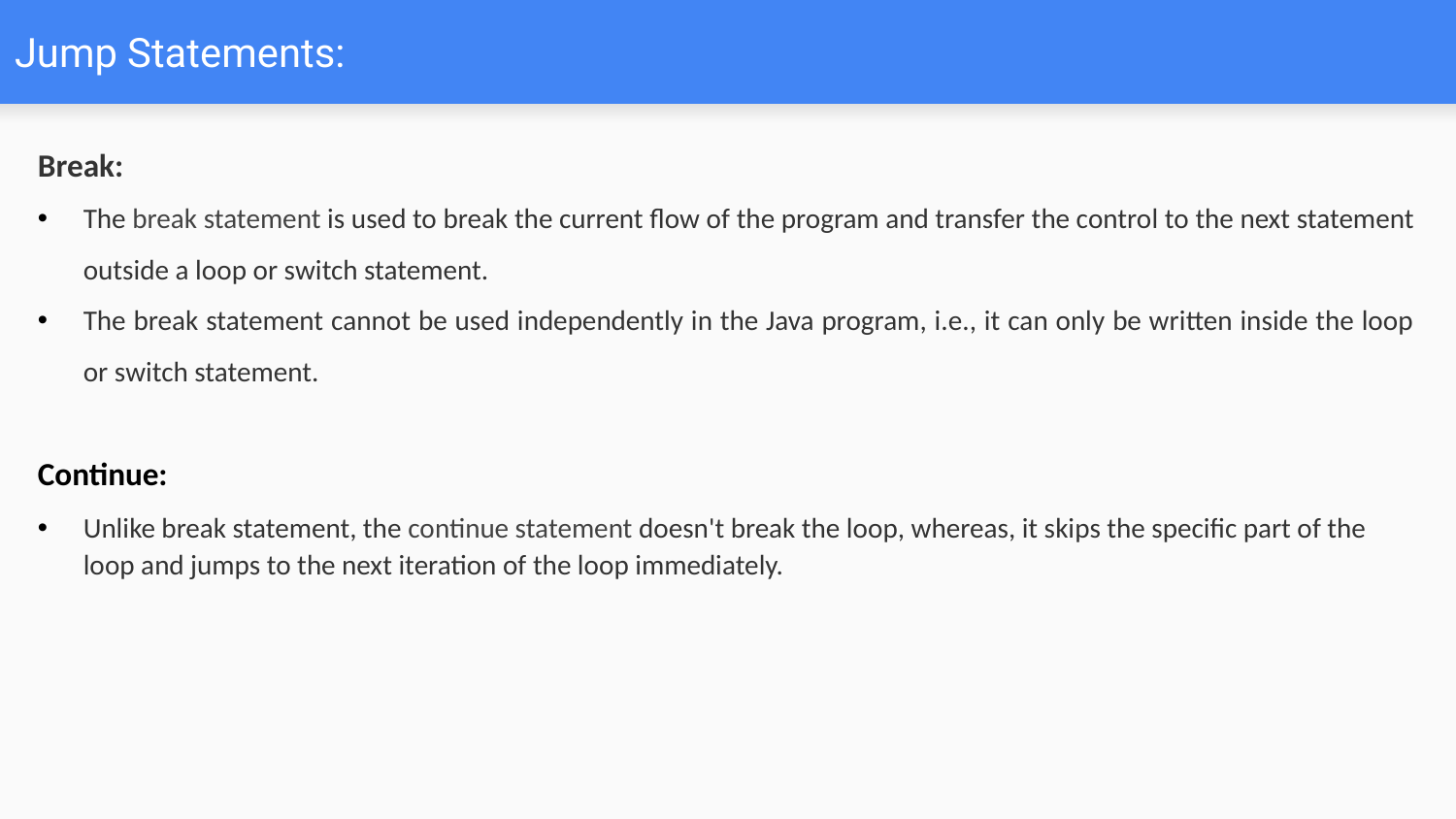

# Jump Statements:
Break:
The break statement is used to break the current flow of the program and transfer the control to the next statement outside a loop or switch statement.
The break statement cannot be used independently in the Java program, i.e., it can only be written inside the loop or switch statement.

Continue:
Unlike break statement, the continue statement doesn't break the loop, whereas, it skips the specific part of the loop and jumps to the next iteration of the loop immediately.